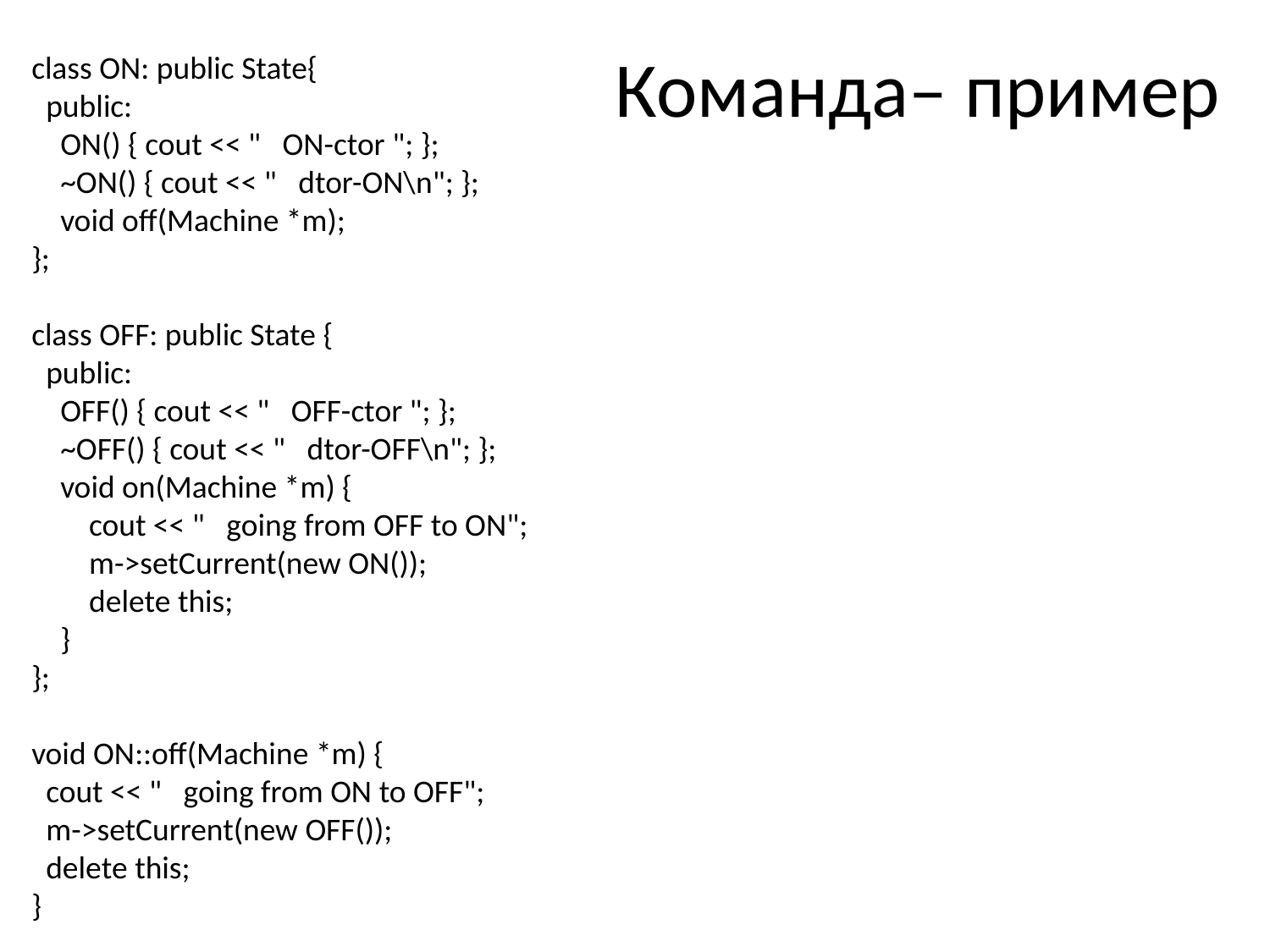

# Команда– пример
class ON: public State{
  public:
    ON() { cout << "   ON-ctor "; };
    ~ON() { cout << "   dtor-ON\n"; };
    void off(Machine *m);
};

class OFF: public State {
  public:
    OFF() { cout << "   OFF-ctor "; };
    ~OFF() { cout << "   dtor-OFF\n"; };
    void on(Machine *m) {
        cout << "   going from OFF to ON";
        m->setCurrent(new ON());
        delete this;
    }
};

void ON::off(Machine *m) {
  cout << "   going from ON to OFF";
  m->setCurrent(new OFF());
  delete this;
}